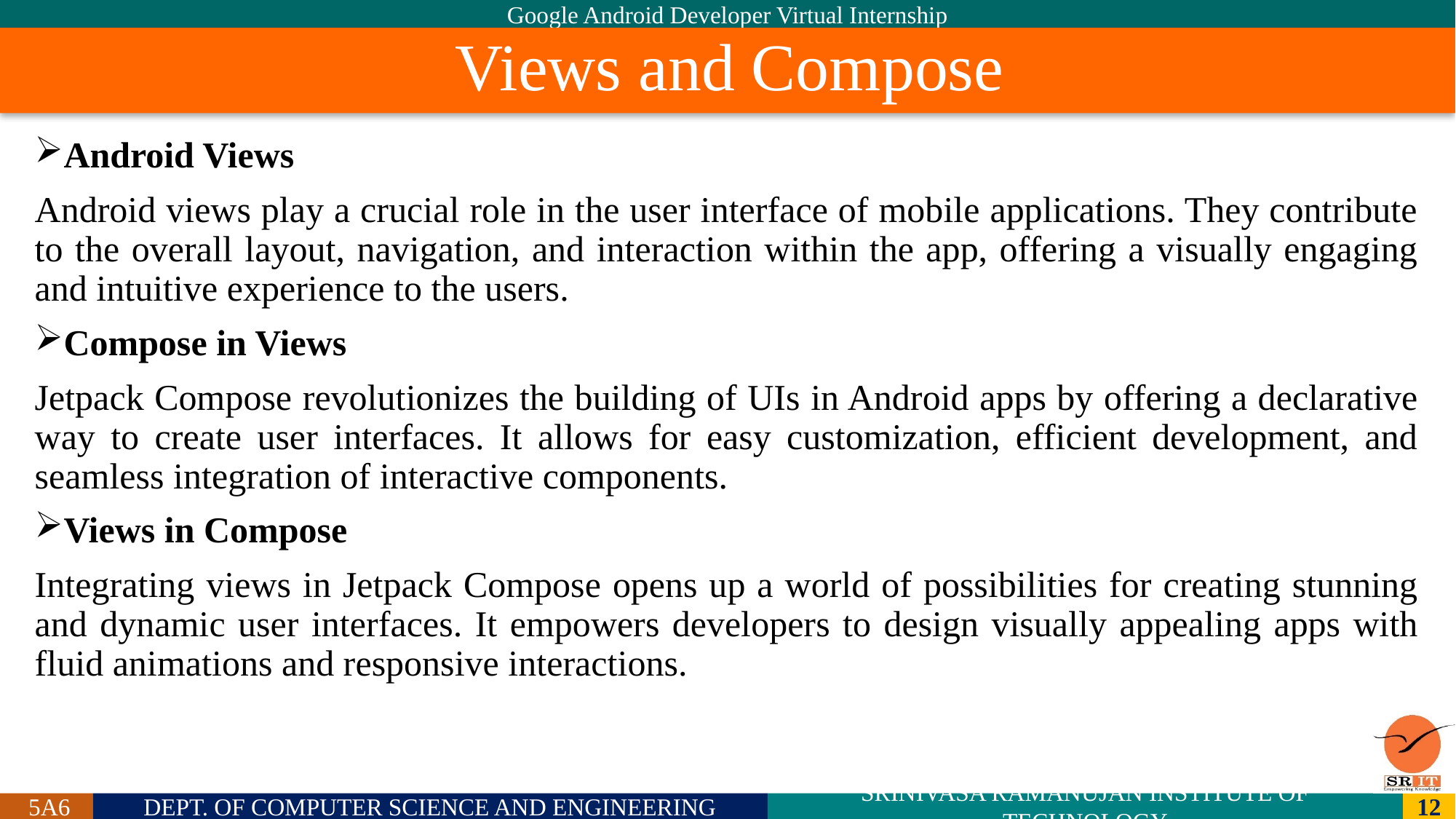

# Views and Compose
Android Views
Android views play a crucial role in the user interface of mobile applications. They contribute to the overall layout, navigation, and interaction within the app, offering a visually engaging and intuitive experience to the users.
Compose in Views
Jetpack Compose revolutionizes the building of UIs in Android apps by offering a declarative way to create user interfaces. It allows for easy customization, efficient development, and seamless integration of interactive components.
Views in Compose
Integrating views in Jetpack Compose opens up a world of possibilities for creating stunning and dynamic user interfaces. It empowers developers to design visually appealing apps with fluid animations and responsive interactions.